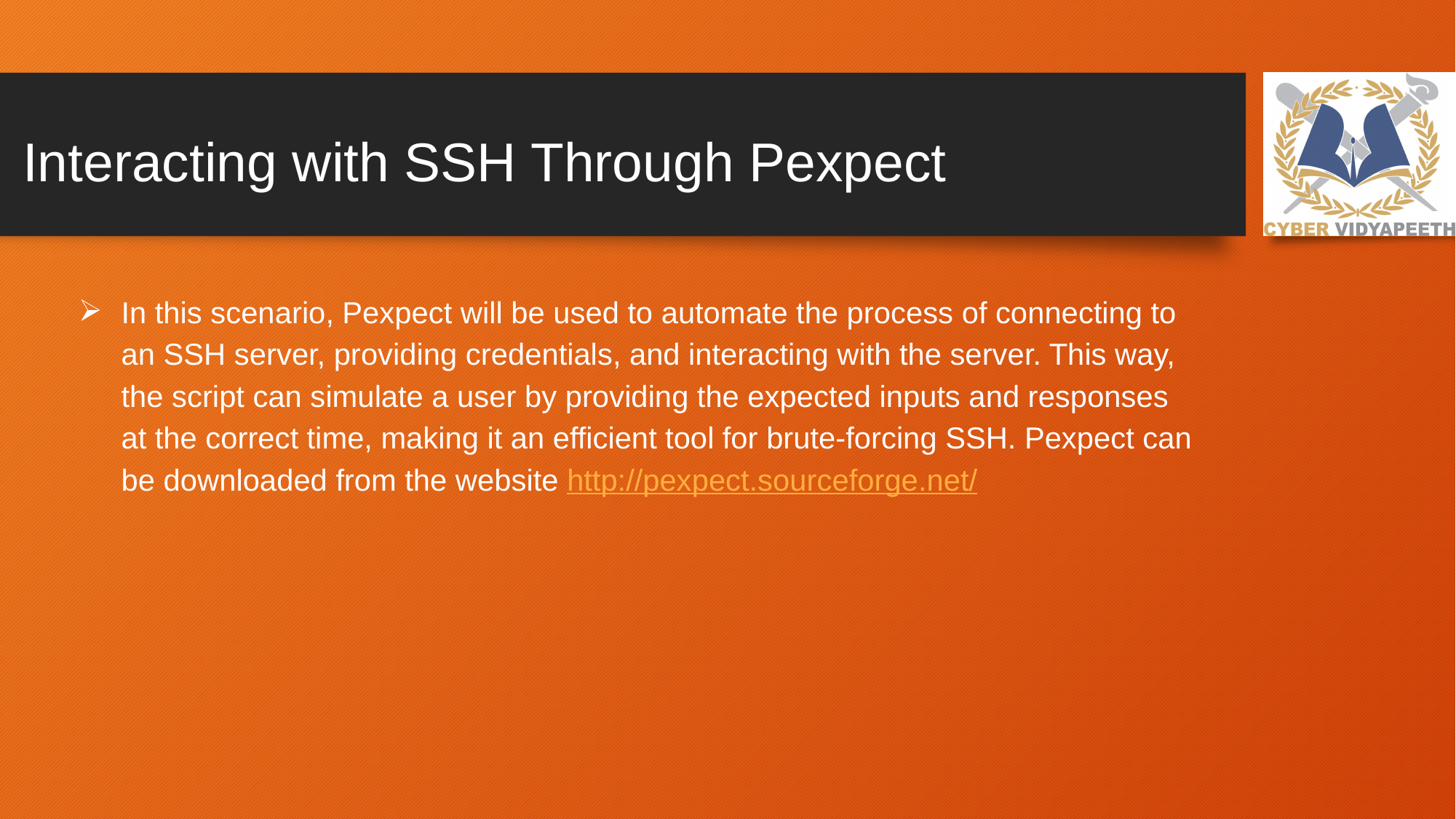

# Interacting with SSH Through Pexpect
In this scenario, Pexpect will be used to automate the process of connecting to an SSH server, providing credentials, and interacting with the server. This way, the script can simulate a user by providing the expected inputs and responses at the correct time, making it an efficient tool for brute-forcing SSH. Pexpect can be downloaded from the website http://pexpect.sourceforge.net/